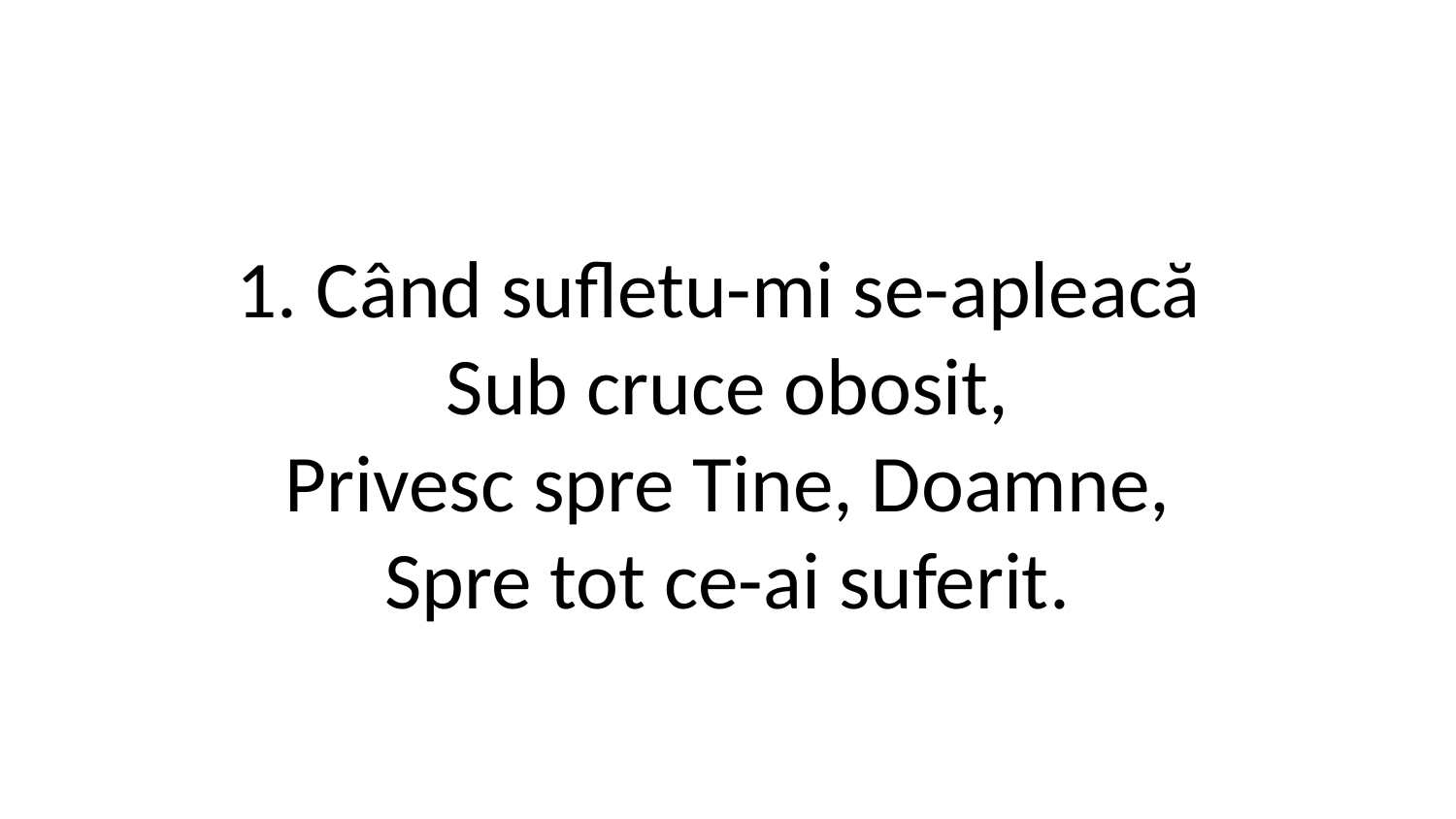

1. Când sufletu-mi se-apleacă
Sub cruce obosit,
Privesc spre Tine, Doamne,
Spre tot ce-ai suferit.